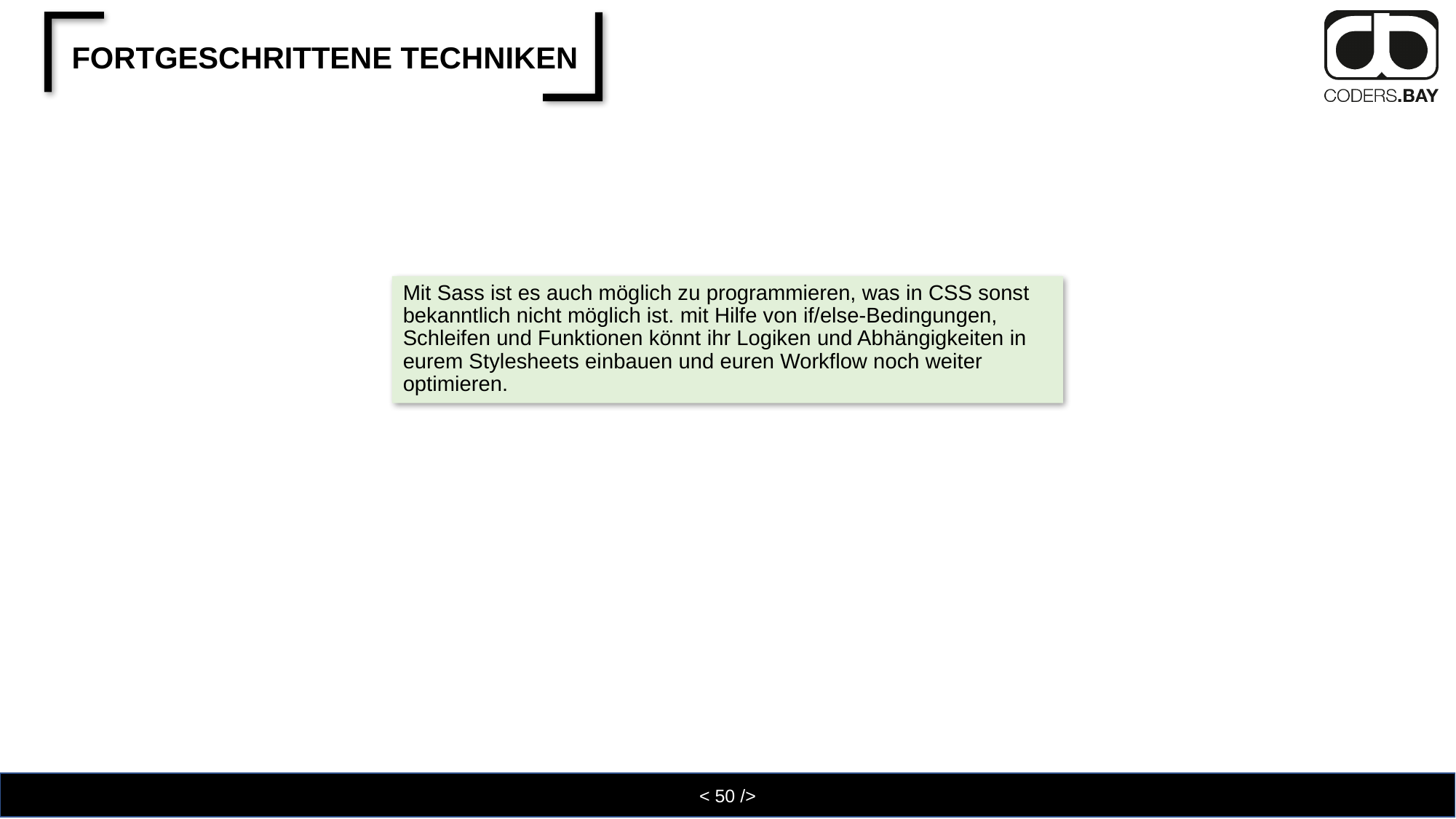

# Fortgeschrittene Techniken
Mit Sass ist es auch möglich zu programmieren, was in CSS sonst bekanntlich nicht möglich ist. mit Hilfe von if/else-Bedingungen, Schleifen und Funktionen könnt ihr Logiken und Abhängigkeiten in eurem Stylesheets einbauen und euren Workflow noch weiter optimieren.